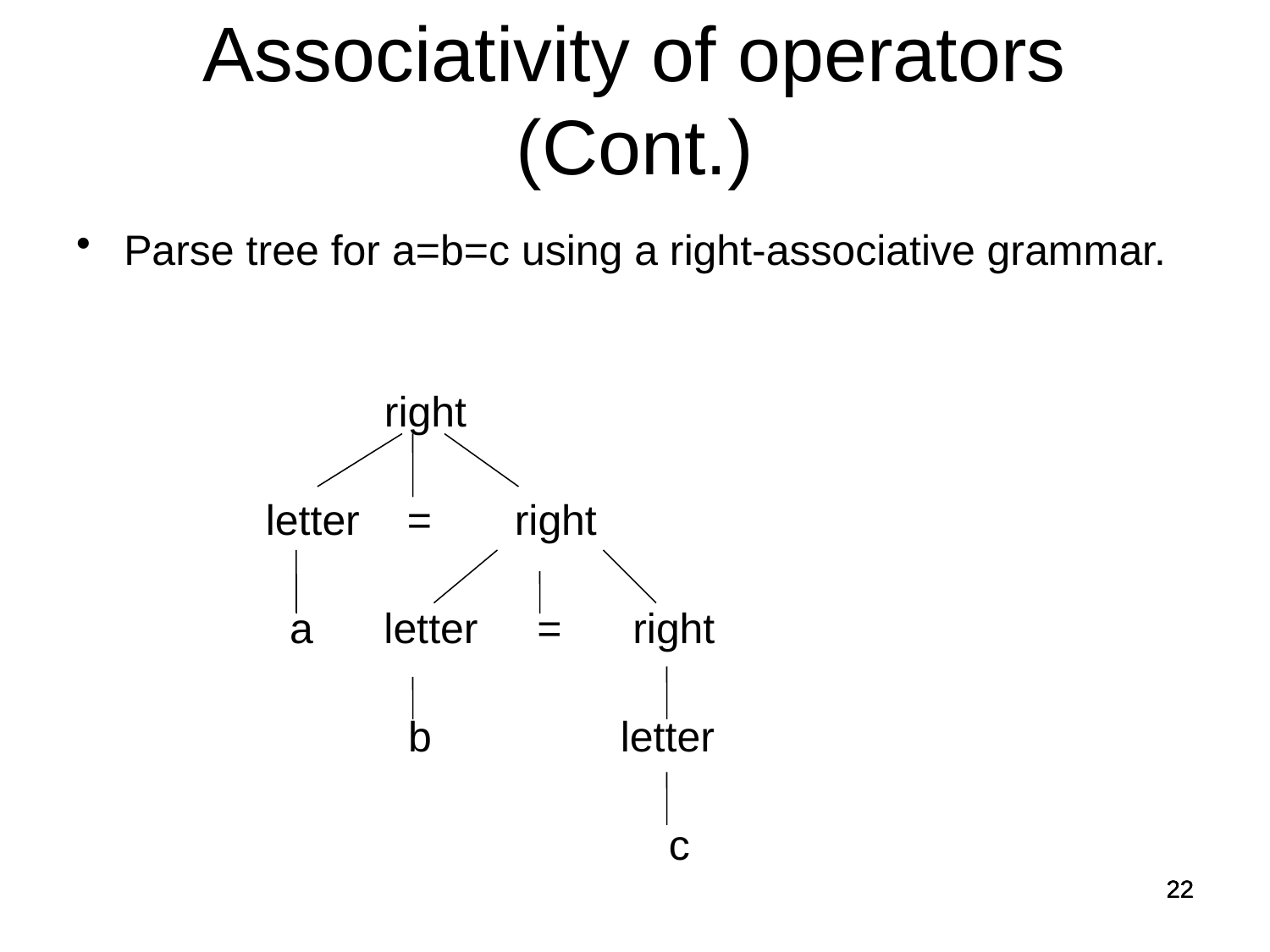

Associativity of operators (Cont.)
Parse tree for a=b=c using a right-associative grammar.

                          right

                letter    =       right

                  a      letter     =      right

                            b                letter

                                                  c

22
22
22
22